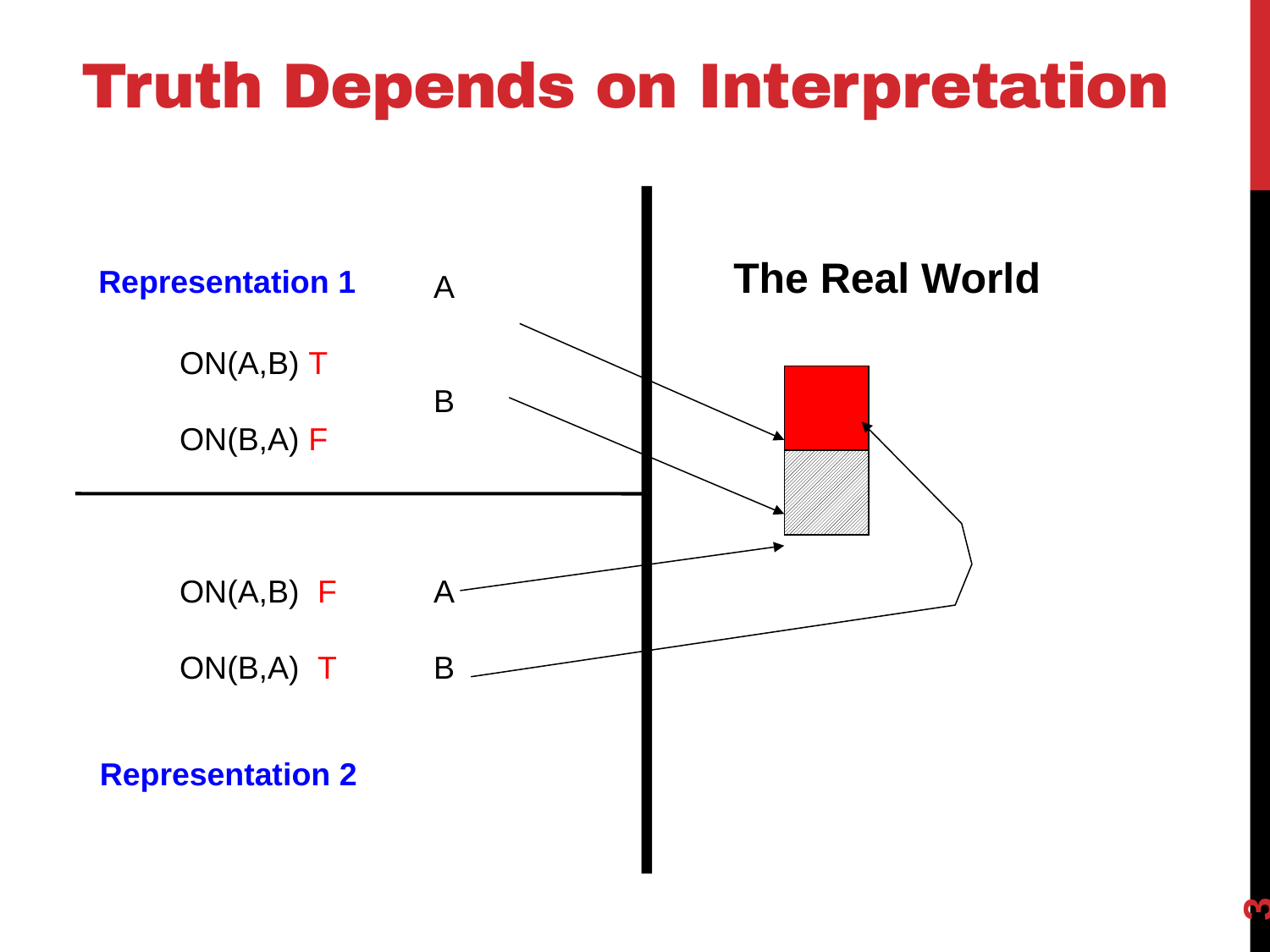

# Truth Depends on Interpretation

Representation 1			The Real World

		A

ON(A,B) T
		B
ON(B,A) F

ON(A,B)  F	A

ON(B,A)  T 	B

Representation 2
3